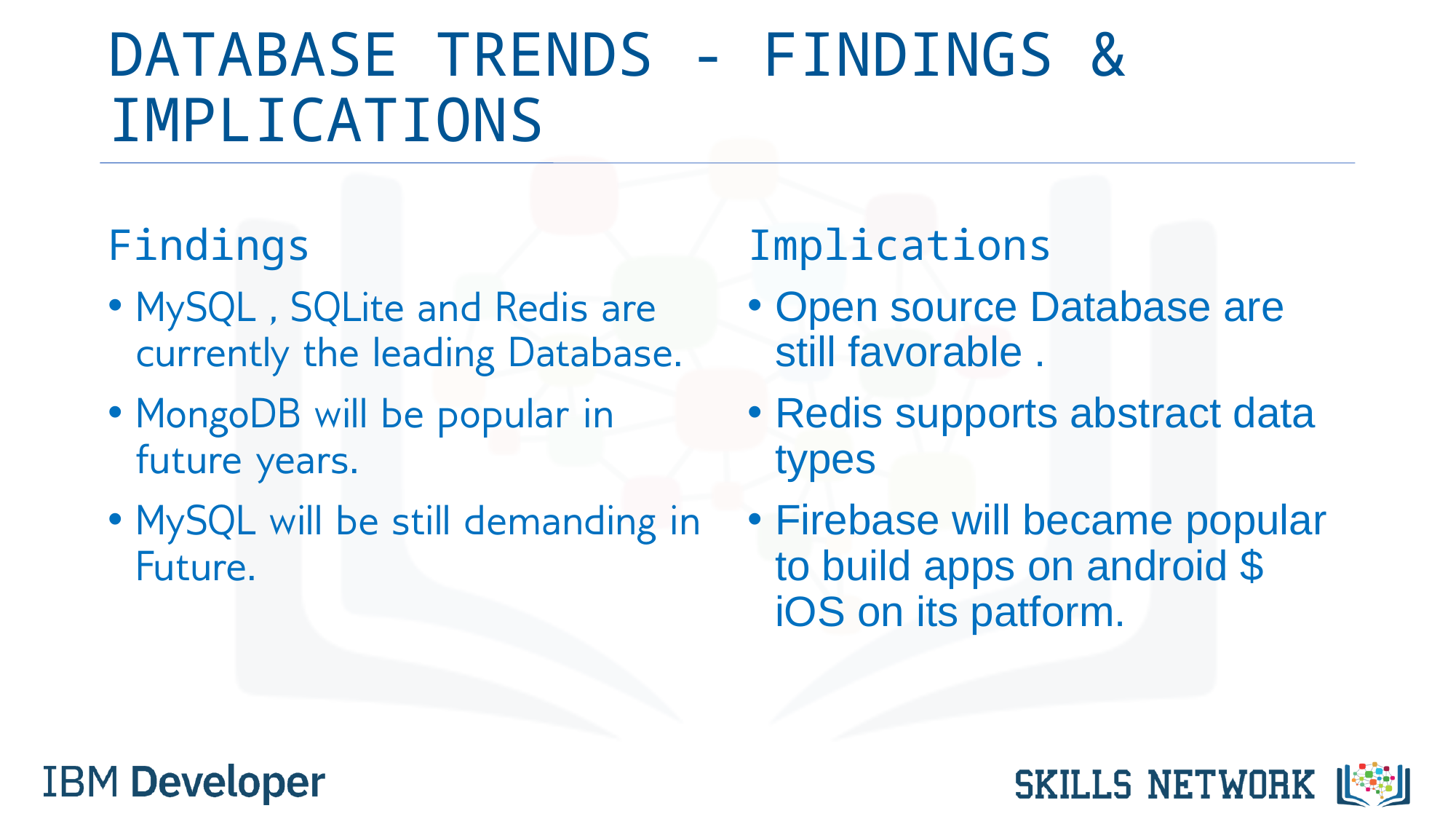

# DATABASE TRENDS - FINDINGS & IMPLICATIONS
Findings
MySQL , SQLite and Redis are currently the leading Database.
MongoDB will be popular in future years.
MySQL will be still demanding in Future.

Implications
Open source Database are still favorable .
Redis supports abstract data types
Firebase will became popular to build apps on android $ iOS on its patform.